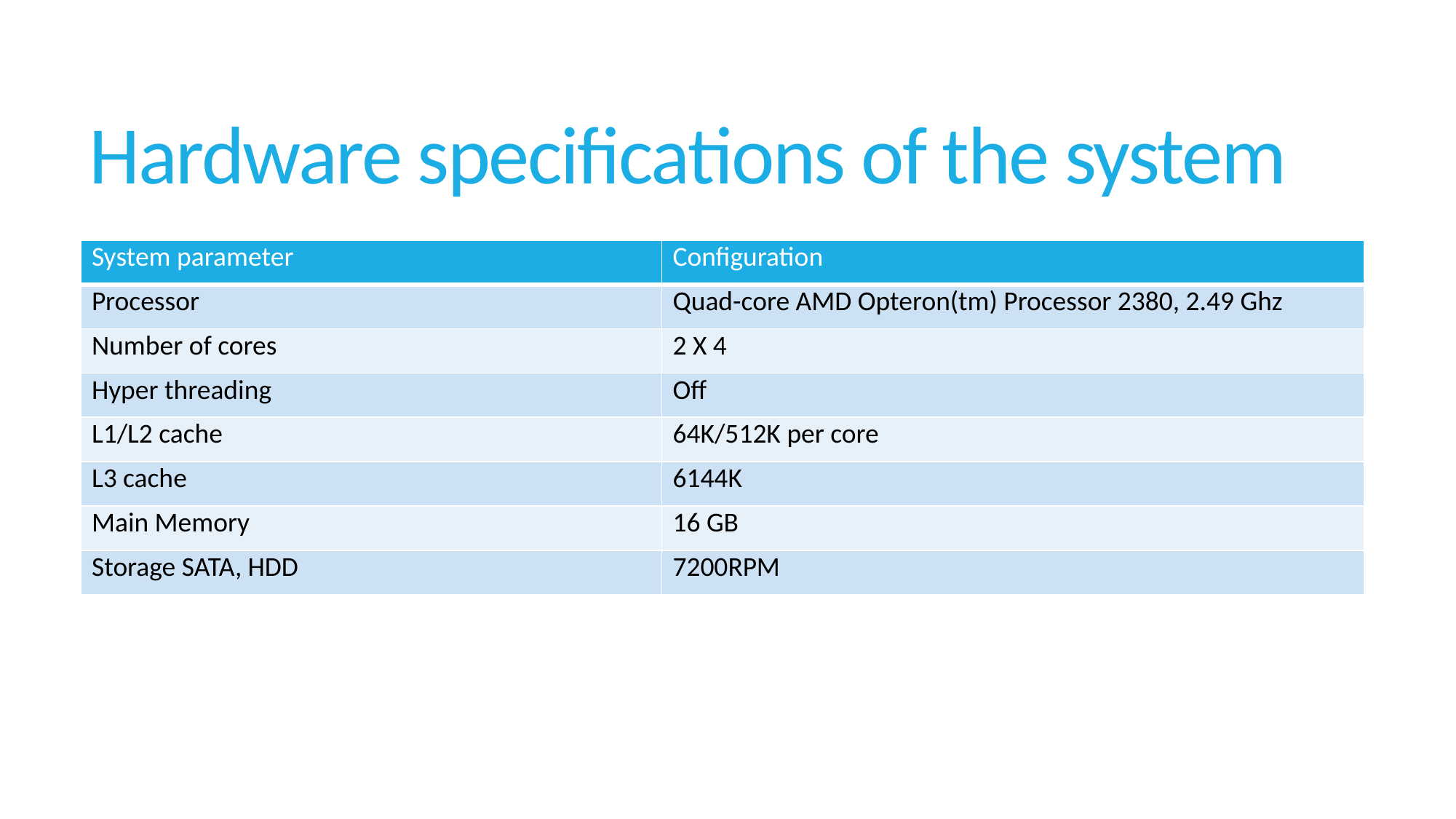

# Hardware specifications of the system
| System parameter | Configuration |
| --- | --- |
| Processor | Quad-core AMD Opteron(tm) Processor 2380, 2.49 Ghz |
| Number of cores | 2 X 4 |
| Hyper threading | Off |
| L1/L2 cache | 64K/512K per core |
| L3 cache | 6144K |
| Main Memory | 16 GB |
| Storage SATA, HDD | 7200RPM |